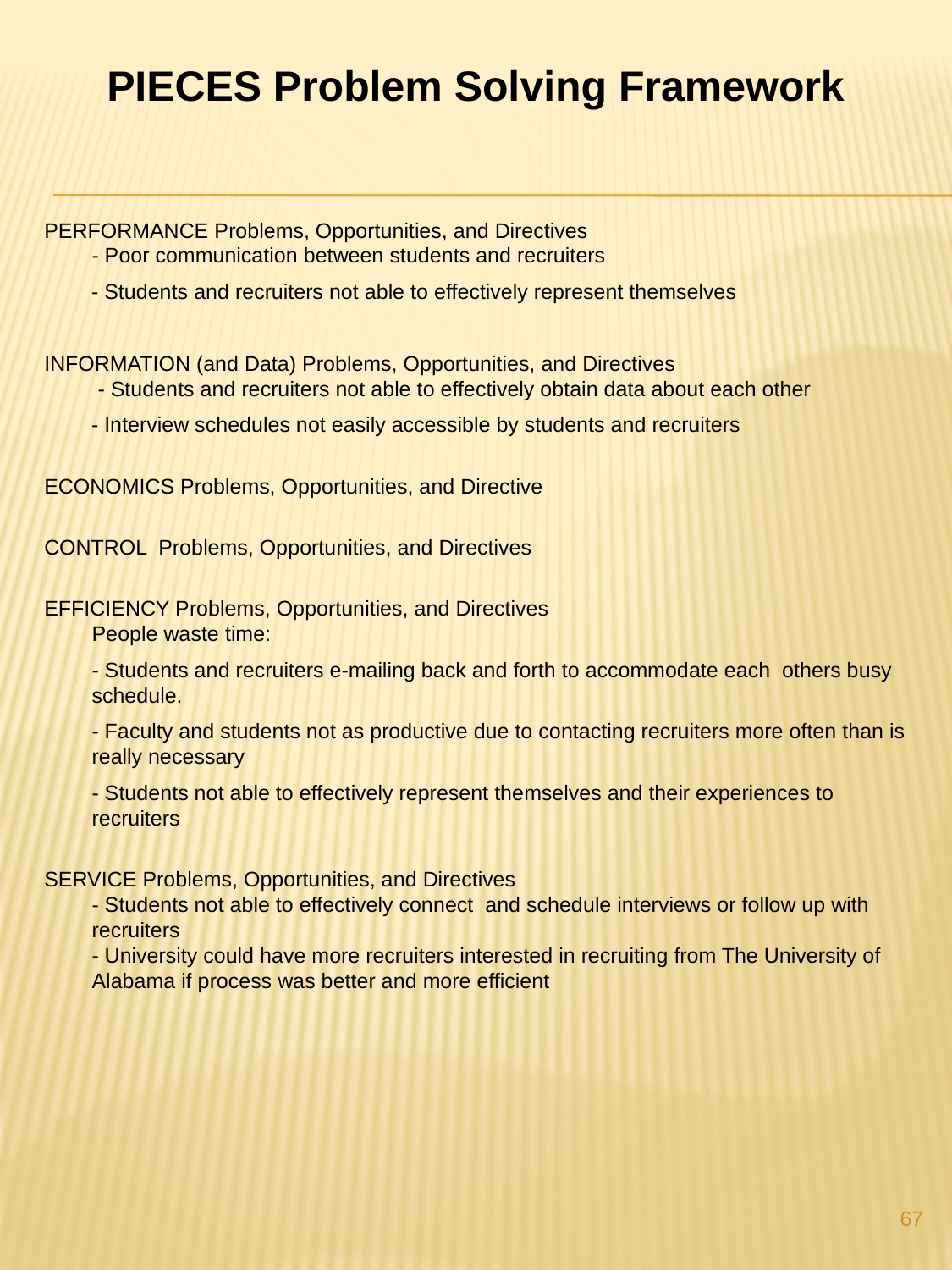

PIECES Problem Solving Framework
PERFORMANCE Problems, Opportunities, and Directives
- Poor communication between students and recruiters
        - Students and recruiters not able to effectively represent themselves

INFORMATION (and Data) Problems, Opportunities, and Directives
 - Students and recruiters not able to effectively obtain data about each other
        - Interview schedules not easily accessible by students and recruiters
ECONOMICS Problems, Opportunities, and Directive
CONTROL  Problems, Opportunities, and Directives
EFFICIENCY Problems, Opportunities, and Directives
People waste time:
	- Students and recruiters e-mailing back and forth to accommodate each  others busy schedule.
	- Faculty and students not as productive due to contacting recruiters more often than is really necessary
	- Students not able to effectively represent themselves and their experiences to recruiters
SERVICE Problems, Opportunities, and Directives
- Students not able to effectively connect  and schedule interviews or follow up with recruiters
- University could have more recruiters interested in recruiting from The University of Alabama if process was better and more efficient
67